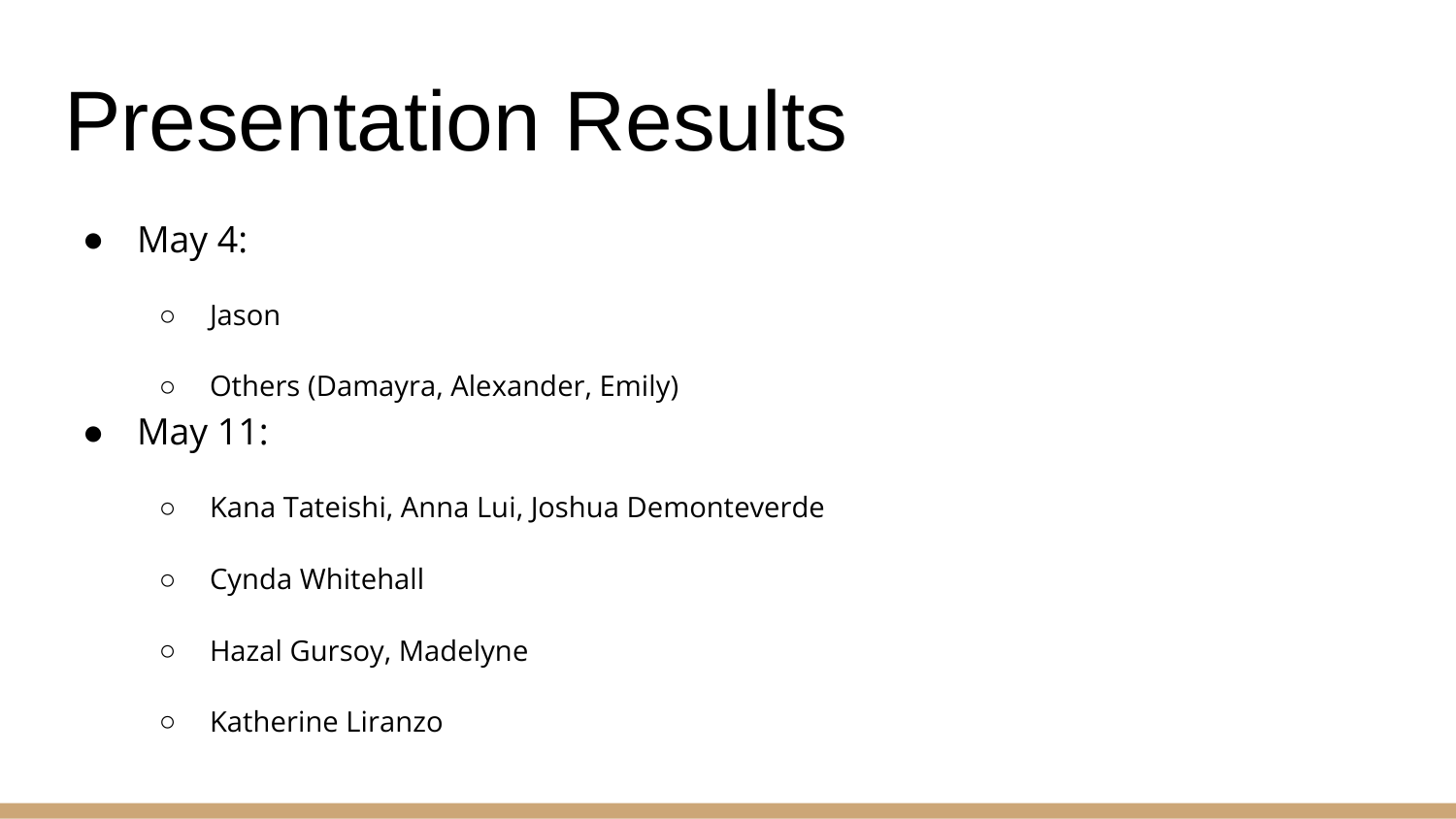

# Presentation Results
May 4:
Jason
Others (Damayra, Alexander, Emily)
May 11:
Kana Tateishi, Anna Lui, Joshua Demonteverde
Cynda Whitehall
Hazal Gursoy, Madelyne
Katherine Liranzo